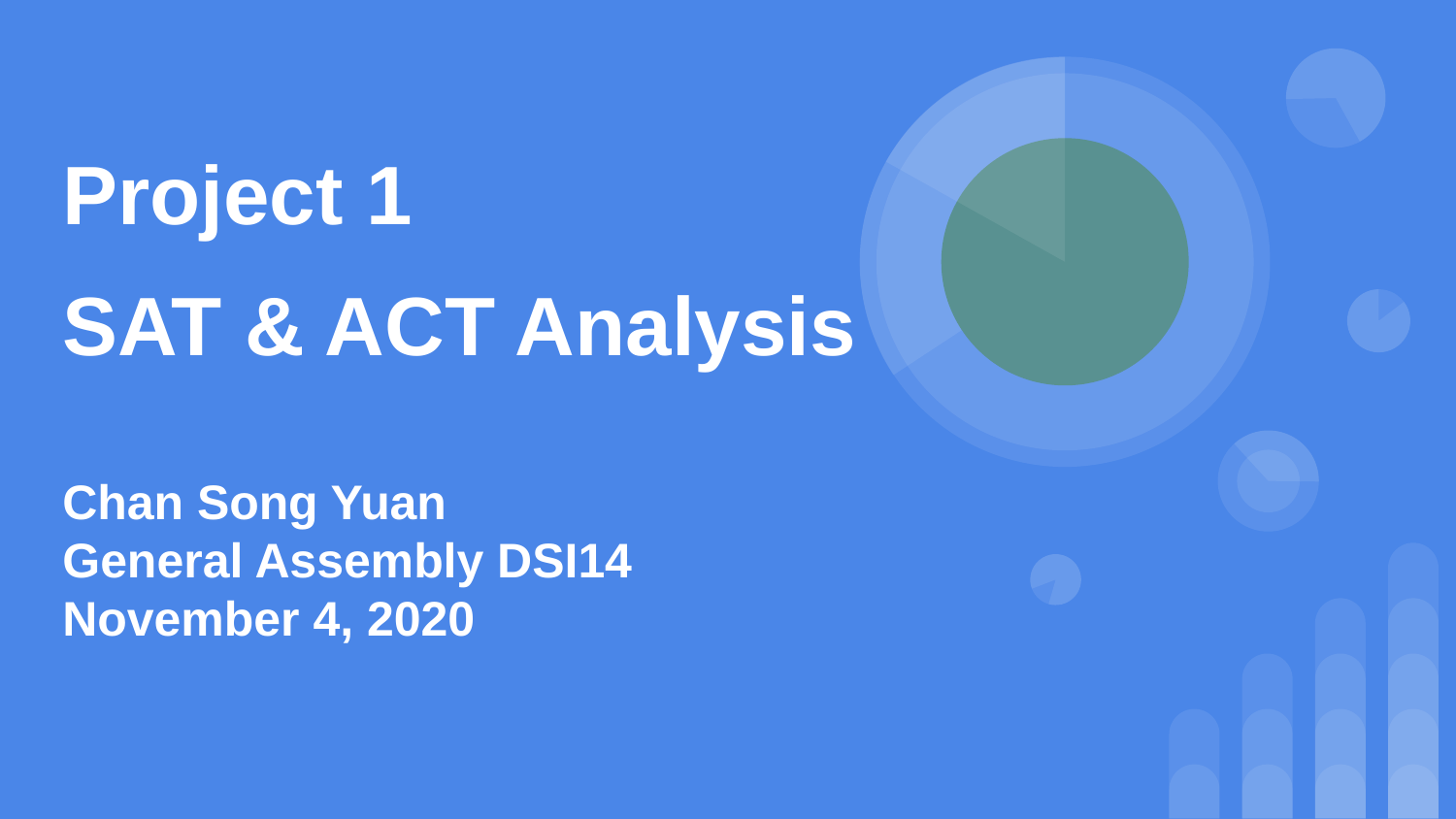

Project 1

SAT & ACT Analysis

Chan Song Yuan
General Assembly DSI14
November 4, 2020